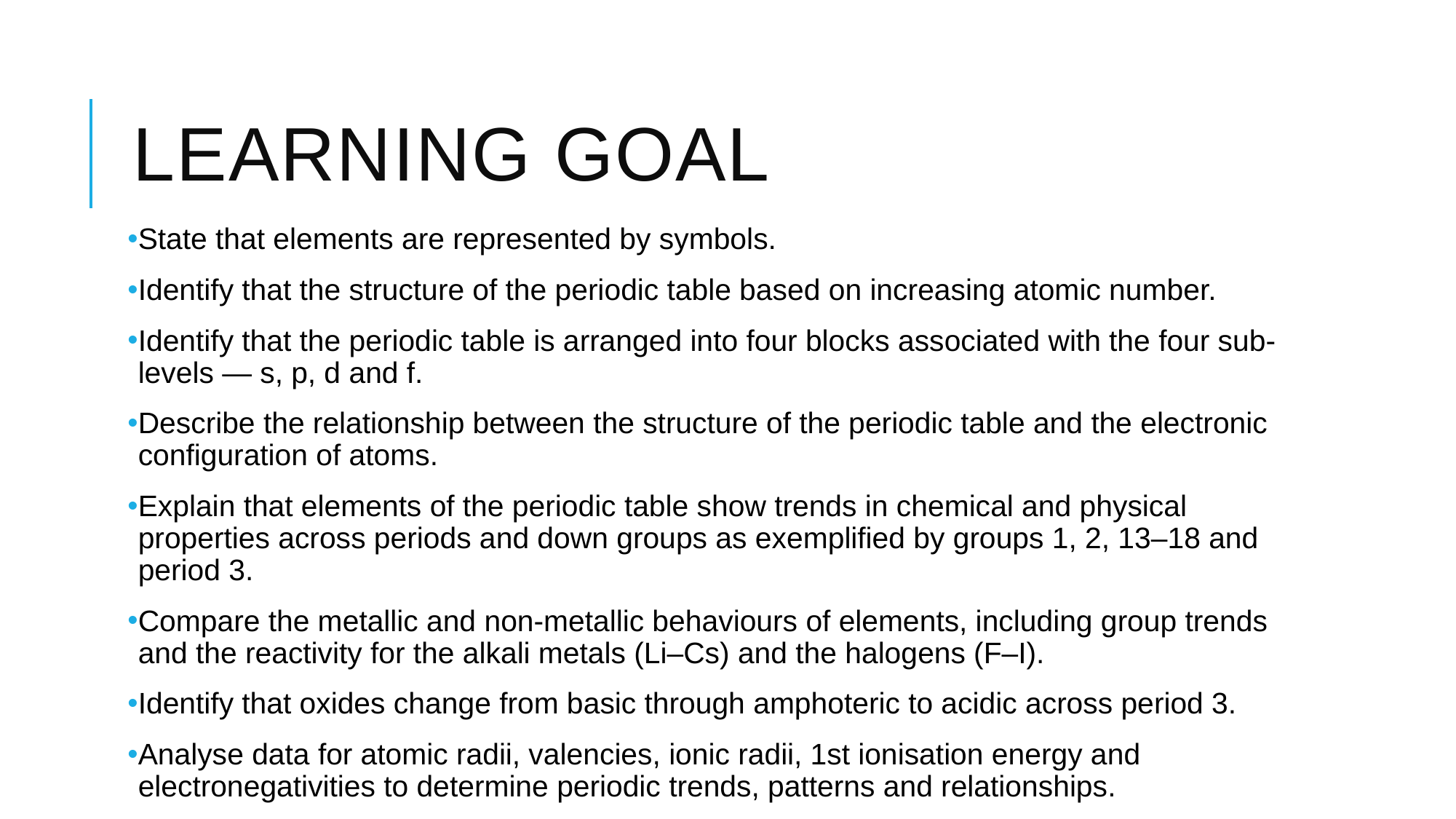

# Learning goal
State that elements are represented by symbols.
Identify that the structure of the periodic table based on increasing atomic number.
Identify that the periodic table is arranged into four blocks associated with the four sub-levels — s, p, d and f.
Describe the relationship between the structure of the periodic table and the electronic configuration of atoms.
Explain that elements of the periodic table show trends in chemical and physical properties across periods and down groups as exemplified by groups 1, 2, 13–18 and period 3.
Compare the metallic and non-metallic behaviours of elements, including group trends and the reactivity for the alkali metals (Li–Cs) and the halogens (F–I).
Identify that oxides change from basic through amphoteric to acidic across period 3.
Analyse data for atomic radii, valencies, ionic radii, 1st ionisation energy and electronegativities to determine periodic trends, patterns and relationships.